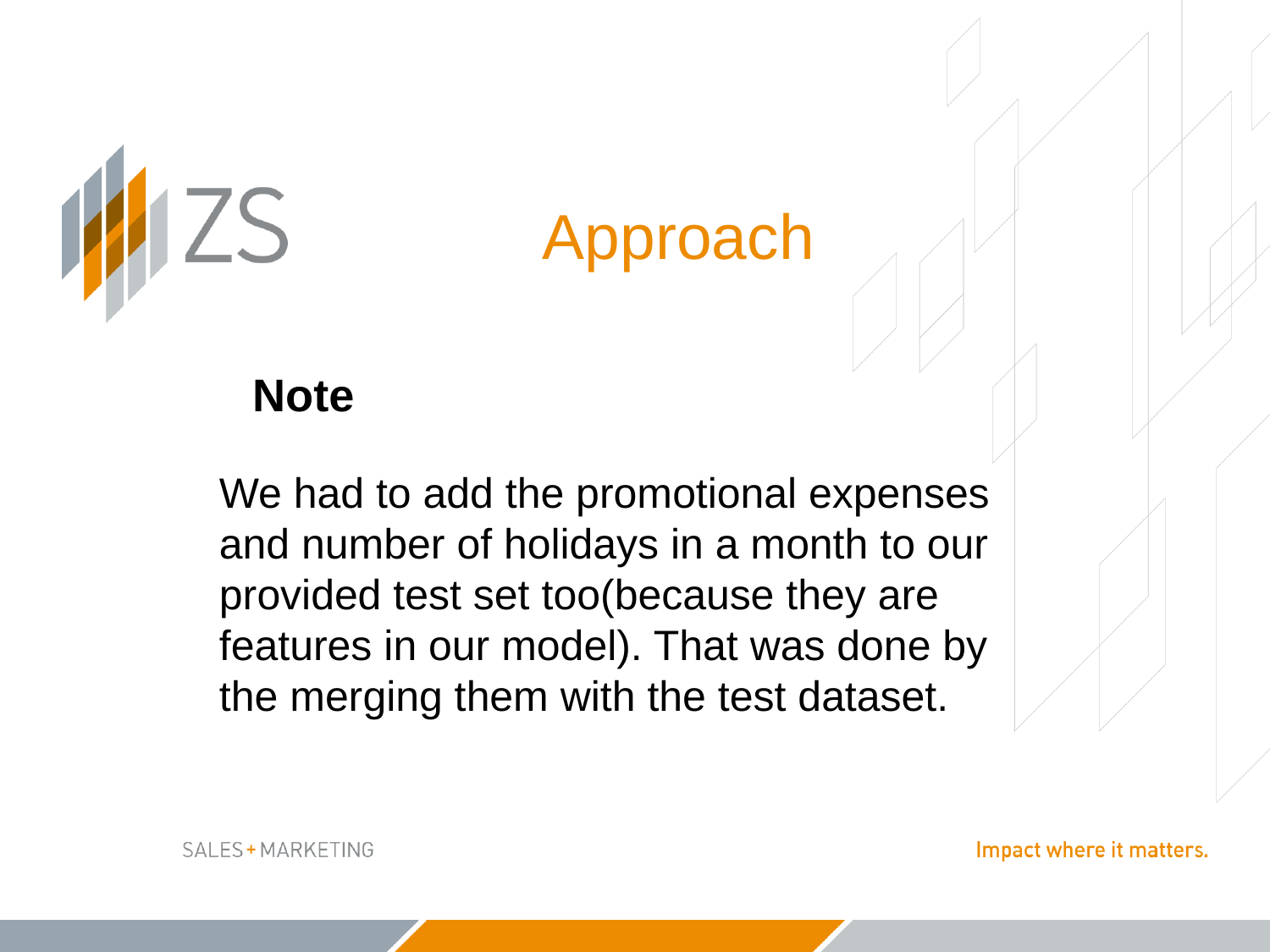

Approach

Note

We had to add the promotional expenses and number of holidays in a month to our provided test set too(because they are features in our model). That was done by the merging them with the test dataset.